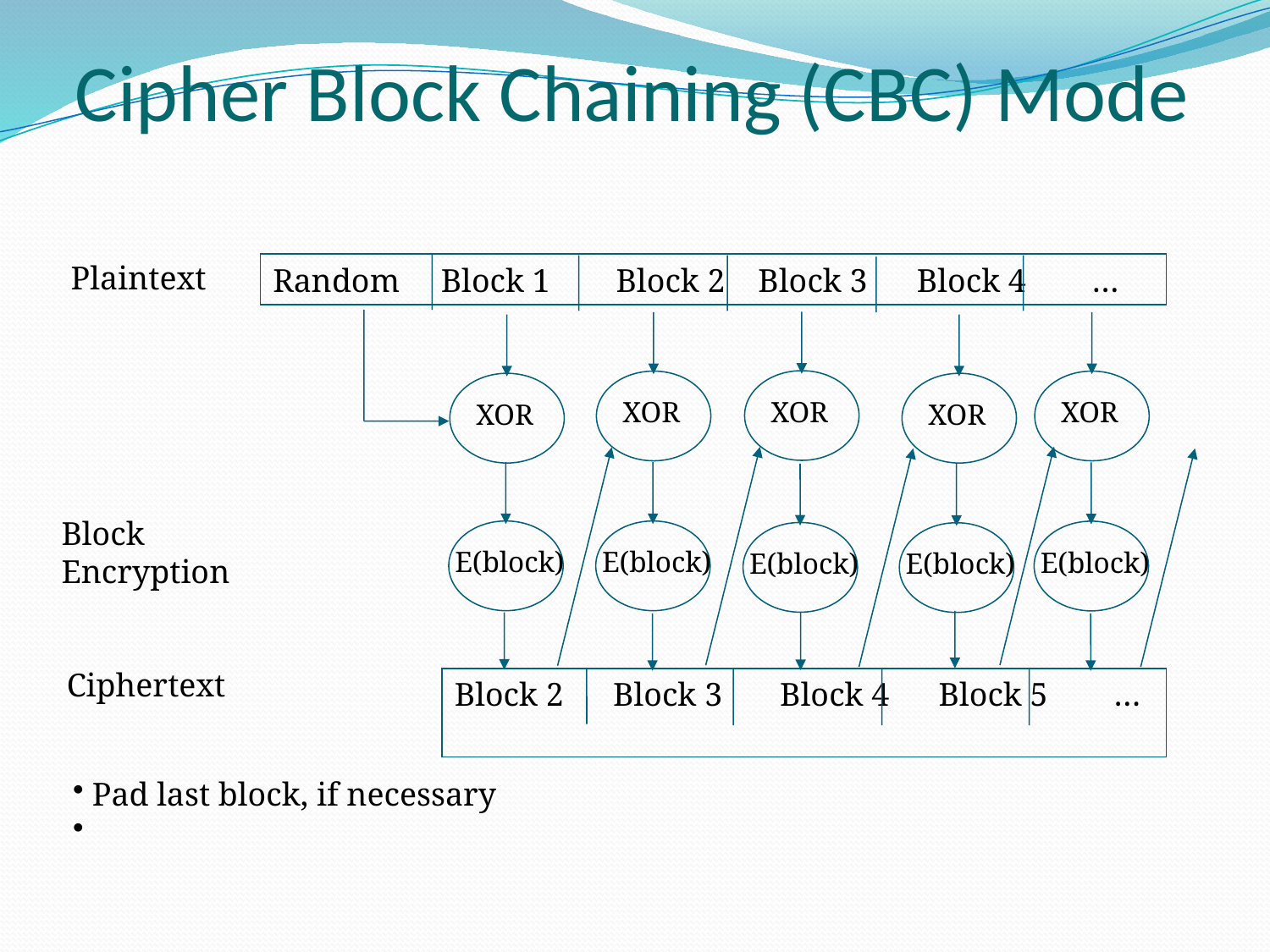

# Cipher Block Chaining (CBC) Mode
Plaintext
Random     Block 1        Block 2    Block 3      Block 4        …

  XOR

  XOR

  XOR

  XOR

  XOR

E(block)

E(block)

E(block)

E(block)

E(block)
Block Encryption

Ciphertext
Block 2      Block 3       Block 4      Block 5        …

 Pad last block, if necessary